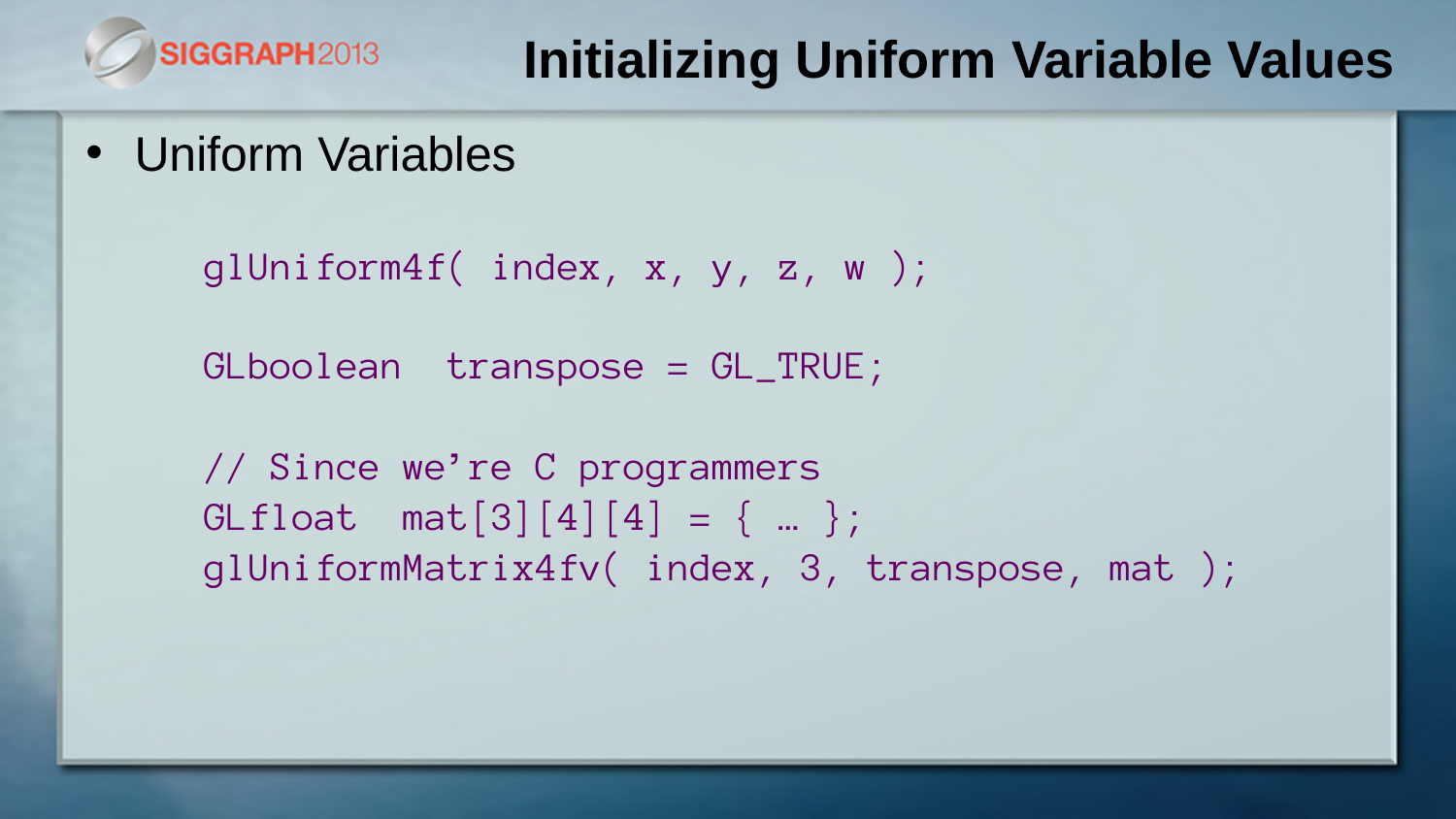

# Initializing Uniform Variable Values
Uniform Variables
glUniform4f( index, x, y, z, w );
GLboolean  transpose = GL_TRUE;

// Since we’re C programmers
GLfloat  mat[3][4][4] = { … };
glUniformMatrix4fv( index, 3, transpose, mat );